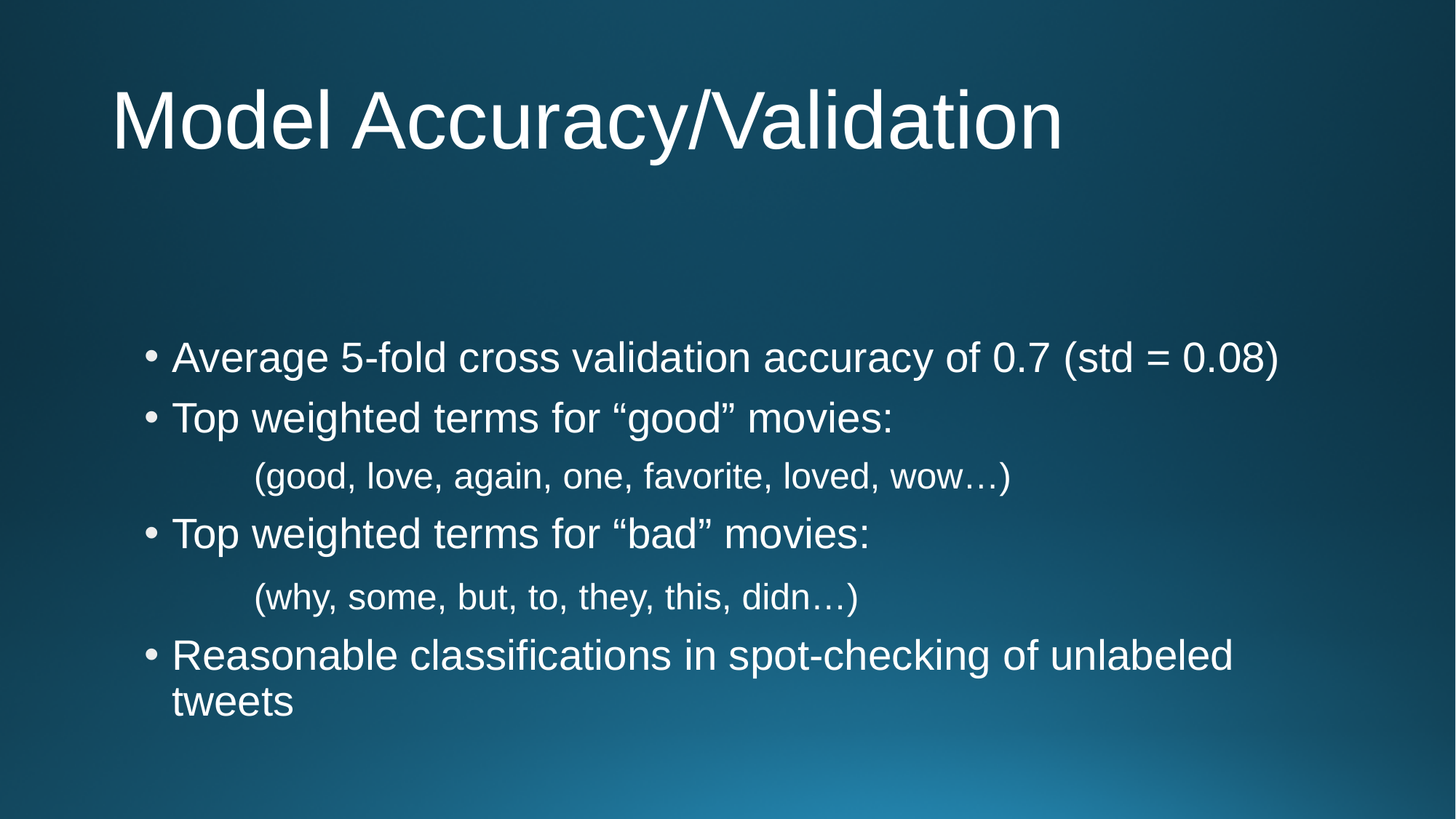

# Model Accuracy/Validation
Average 5-fold cross validation accuracy of 0.7 (std = 0.08)
Top weighted terms for “good” movies:
	(good, love, again, one, favorite, loved, wow…)
Top weighted terms for “bad” movies:
	(why, some, but, to, they, this, didn…)
Reasonable classifications in spot-checking of unlabeled tweets